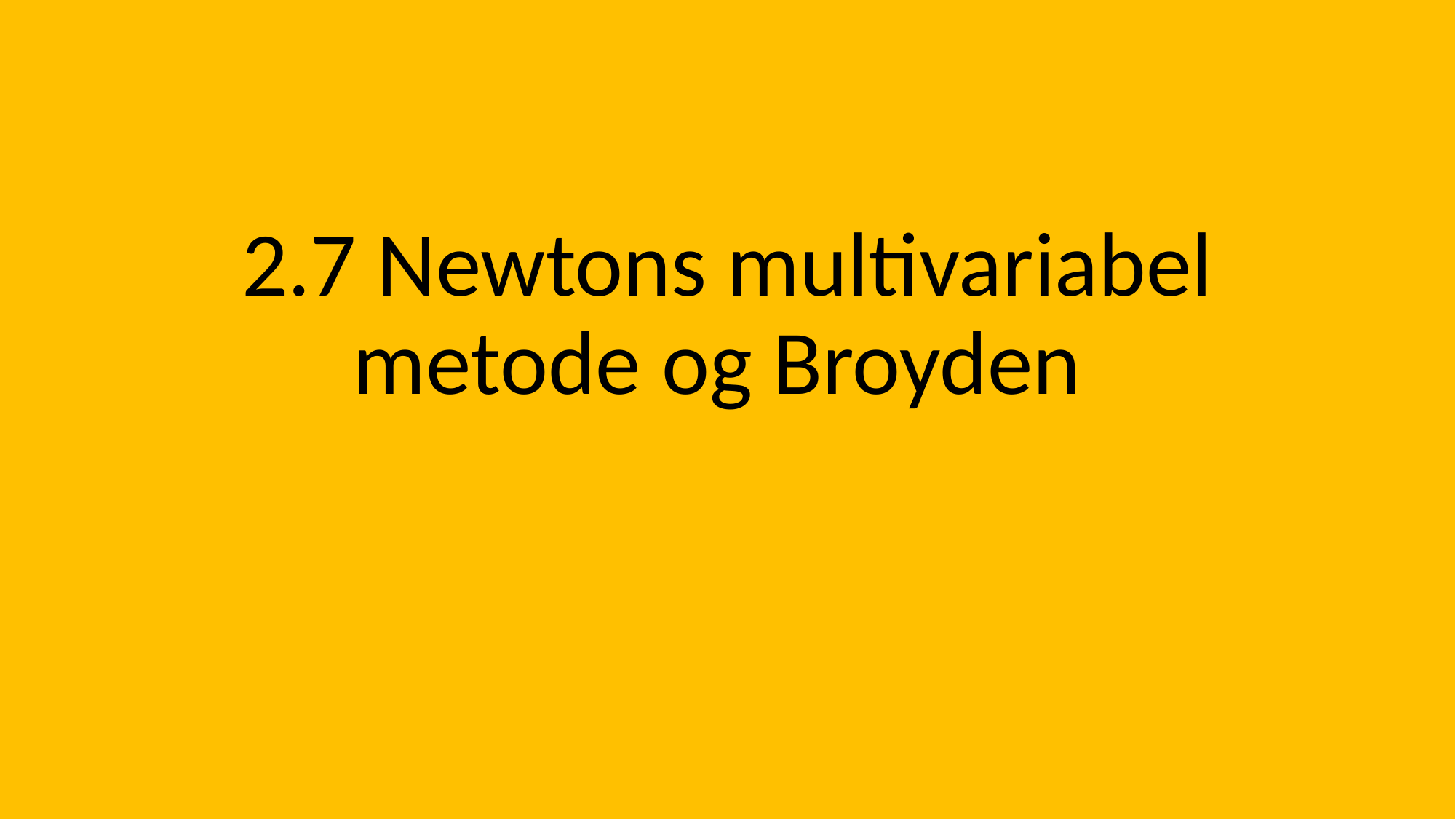

# 2.7 Newtons multivariabel metode og Broyden